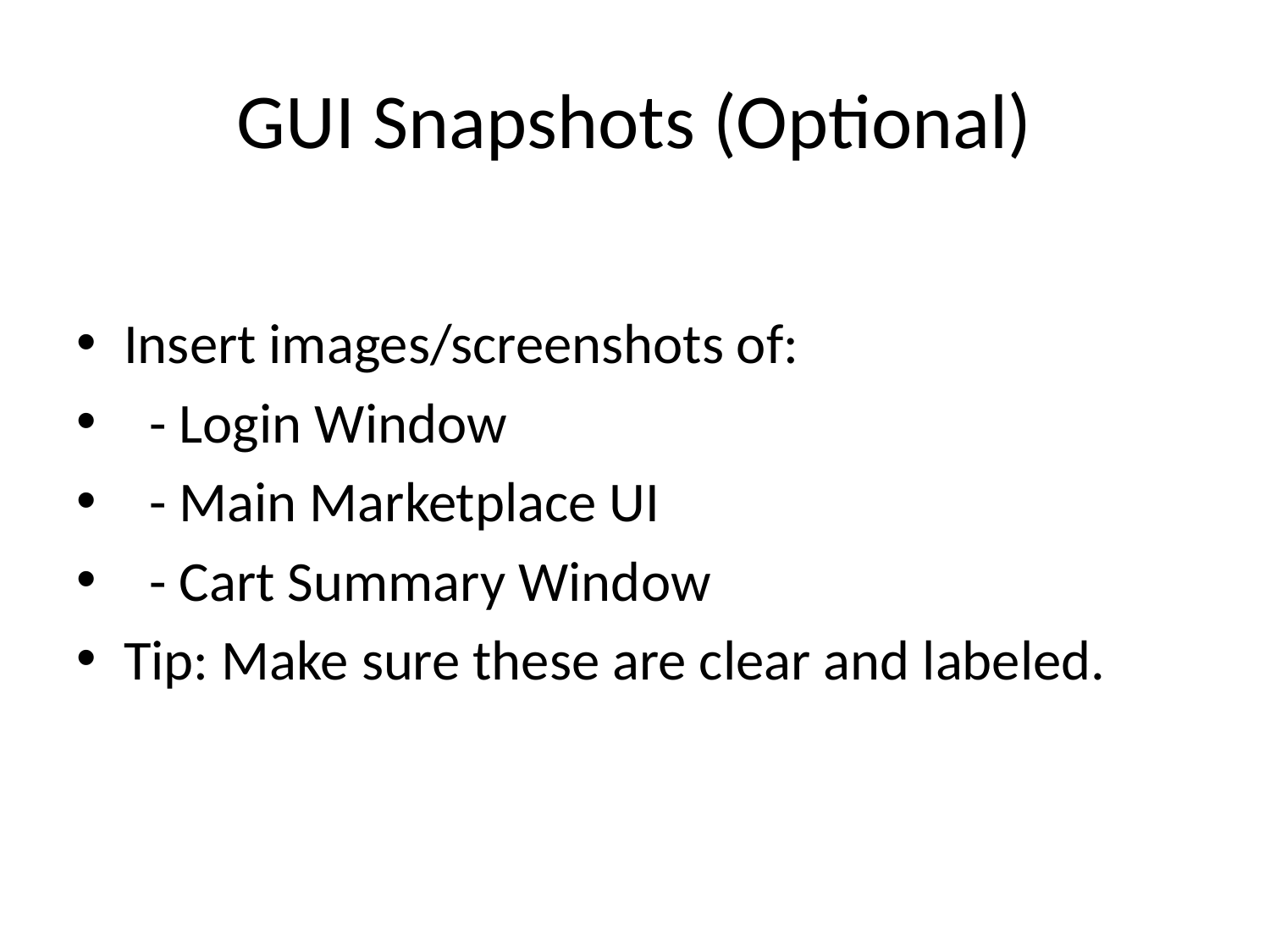

# GUI Snapshots (Optional)

Insert images/screenshots of:
  - Login Window
  - Main Marketplace UI
  - Cart Summary Window
Tip: Make sure these are clear and labeled.